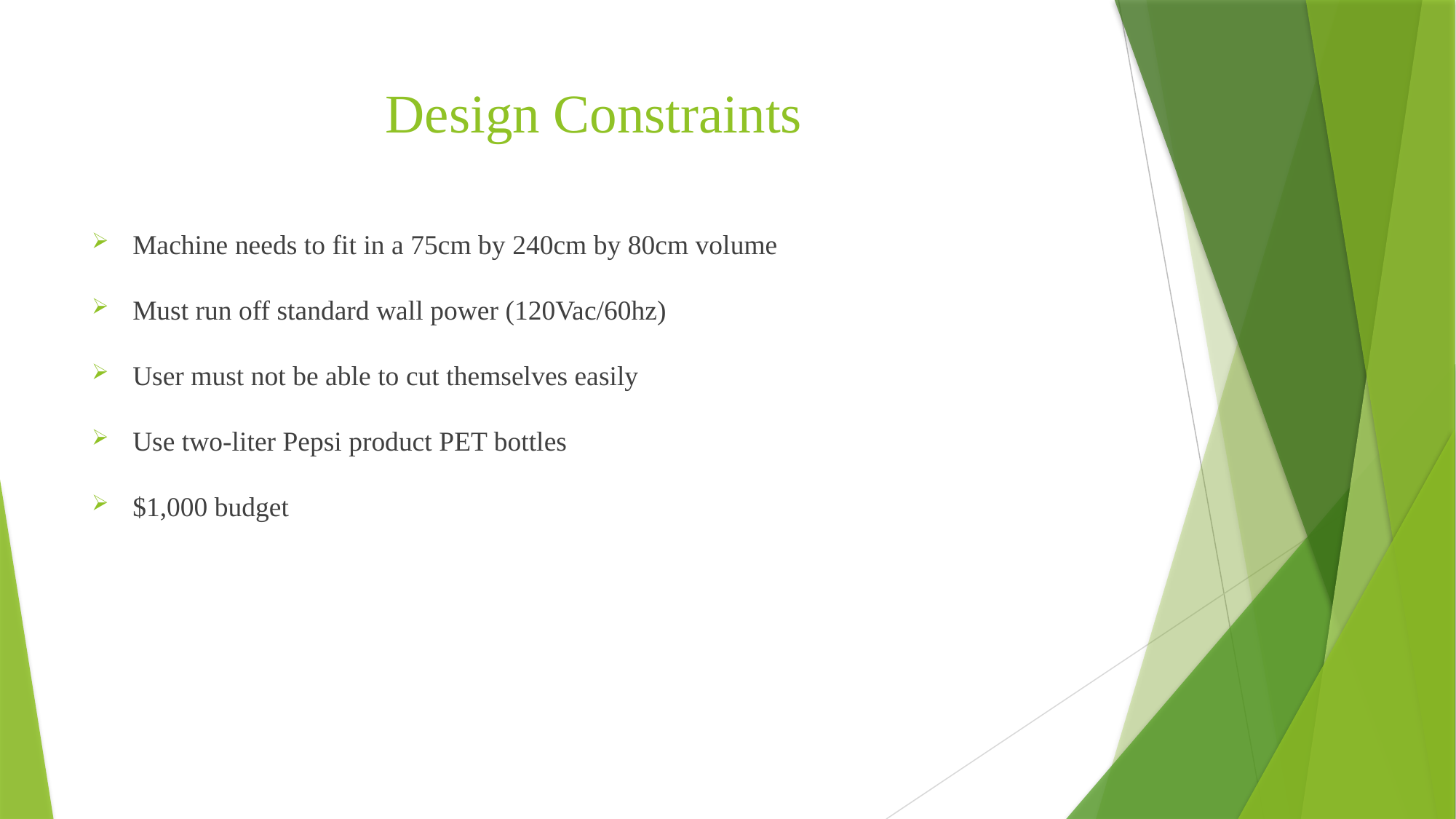

# Design Constraints

Machine needs to fit in a 75cm by 240cm by 80cm volume
Must run off standard wall power (120Vac/60hz)
User must not be able to cut themselves easily
Use two-liter Pepsi product PET bottles
$1,000 budget